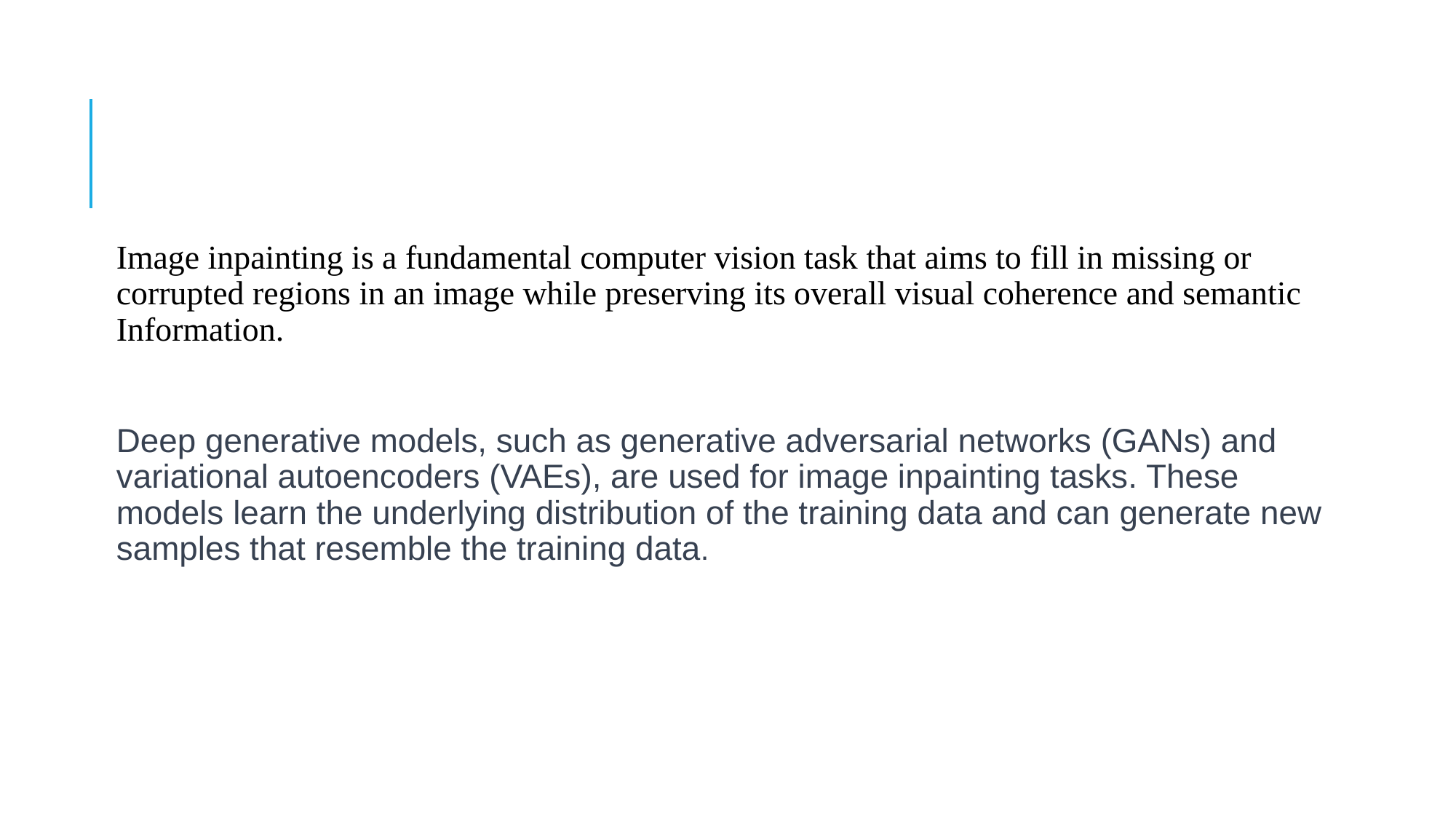

#
Image inpainting is a fundamental computer vision task that aims to fill in missing or corrupted regions in an image while preserving its overall visual coherence and semantic Information.

Deep generative models, such as generative adversarial networks (GANs) and variational autoencoders (VAEs), are used for image inpainting tasks. These models learn the underlying distribution of the training data and can generate new samples that resemble the training data.